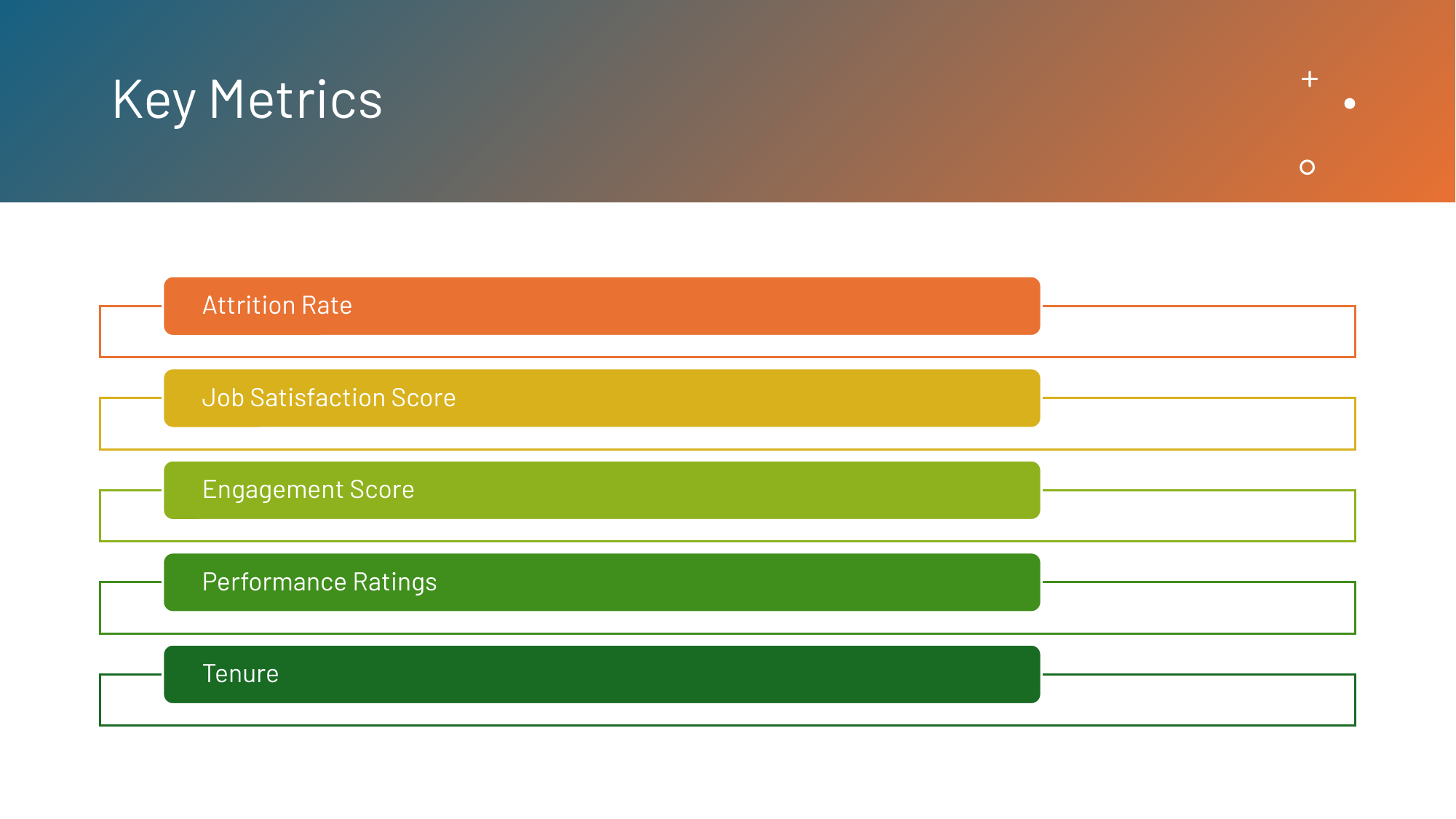

# Key Metrics

Attrition Rate
Job Satisfaction Score
Engagement Score
Performance Ratings
Tenure